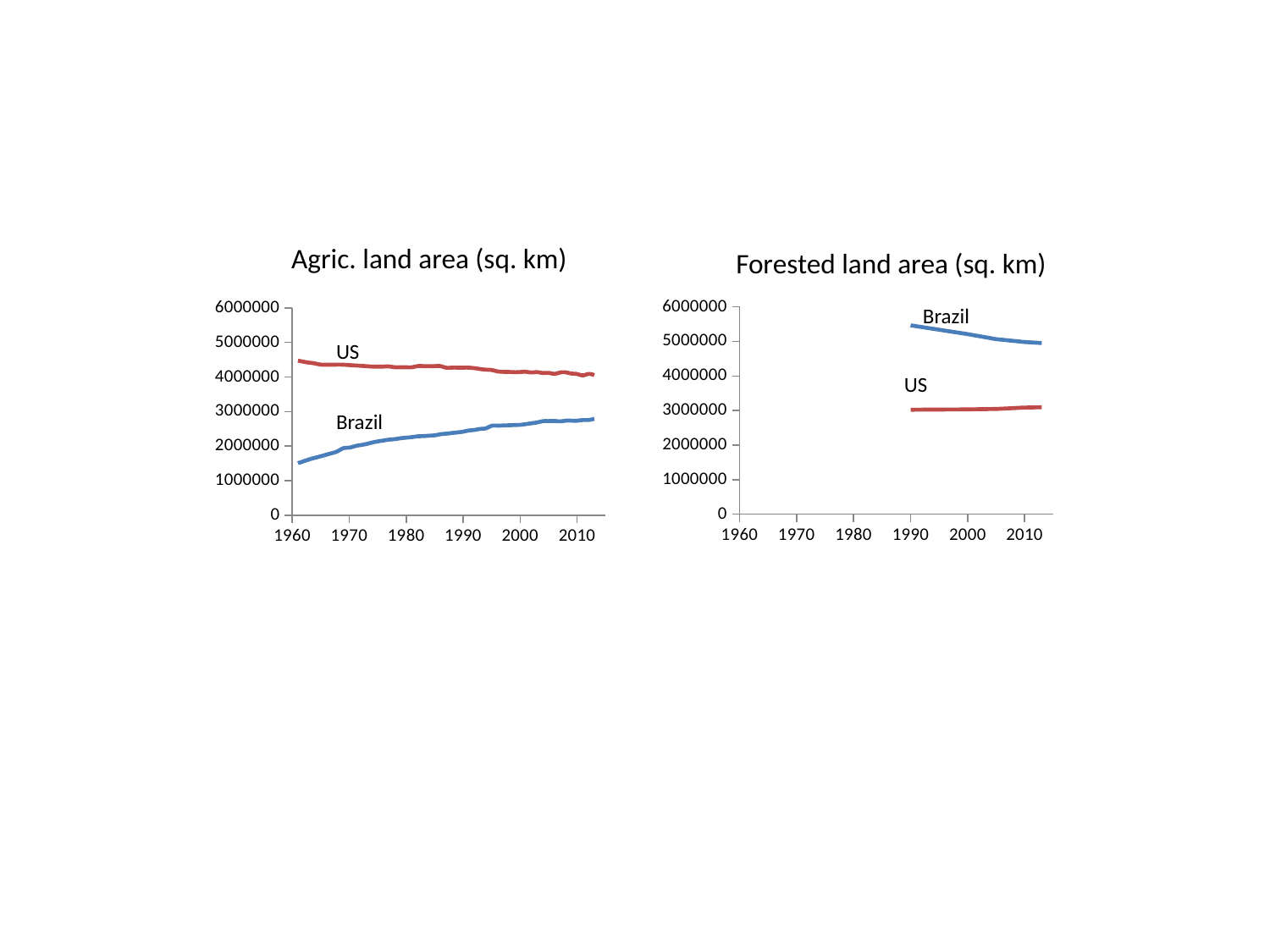

Agric. land area (sq. km)
Forested land area (sq. km)

### Chart

| Category |  |  |
|---|---|---|

### Chart

| Category |  |  |
|---|---|---|
Brazil
US
US
Brazil